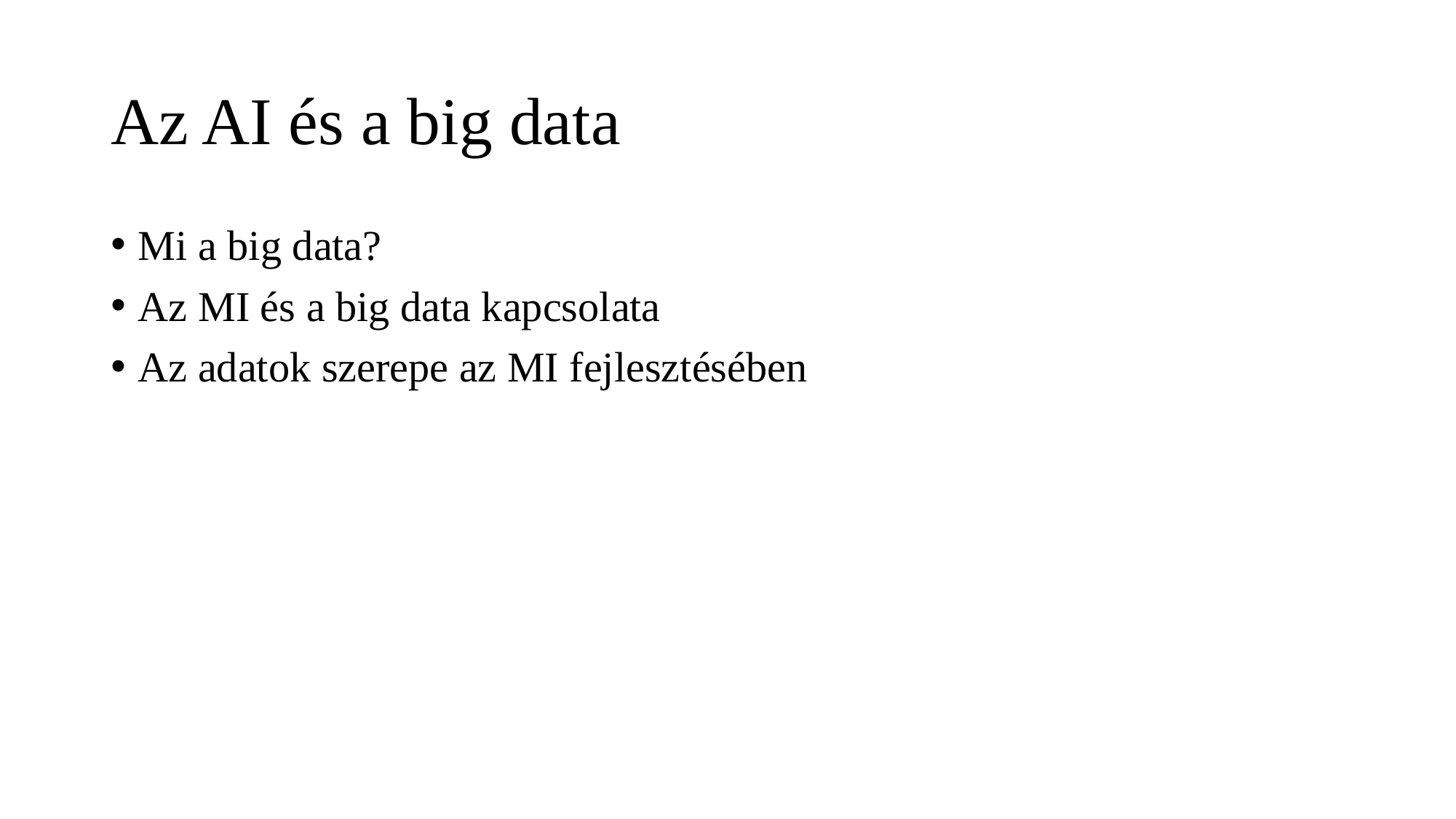

# Az AI és a big data
Mi a big data?
Az MI és a big data kapcsolata
Az adatok szerepe az MI fejlesztésében